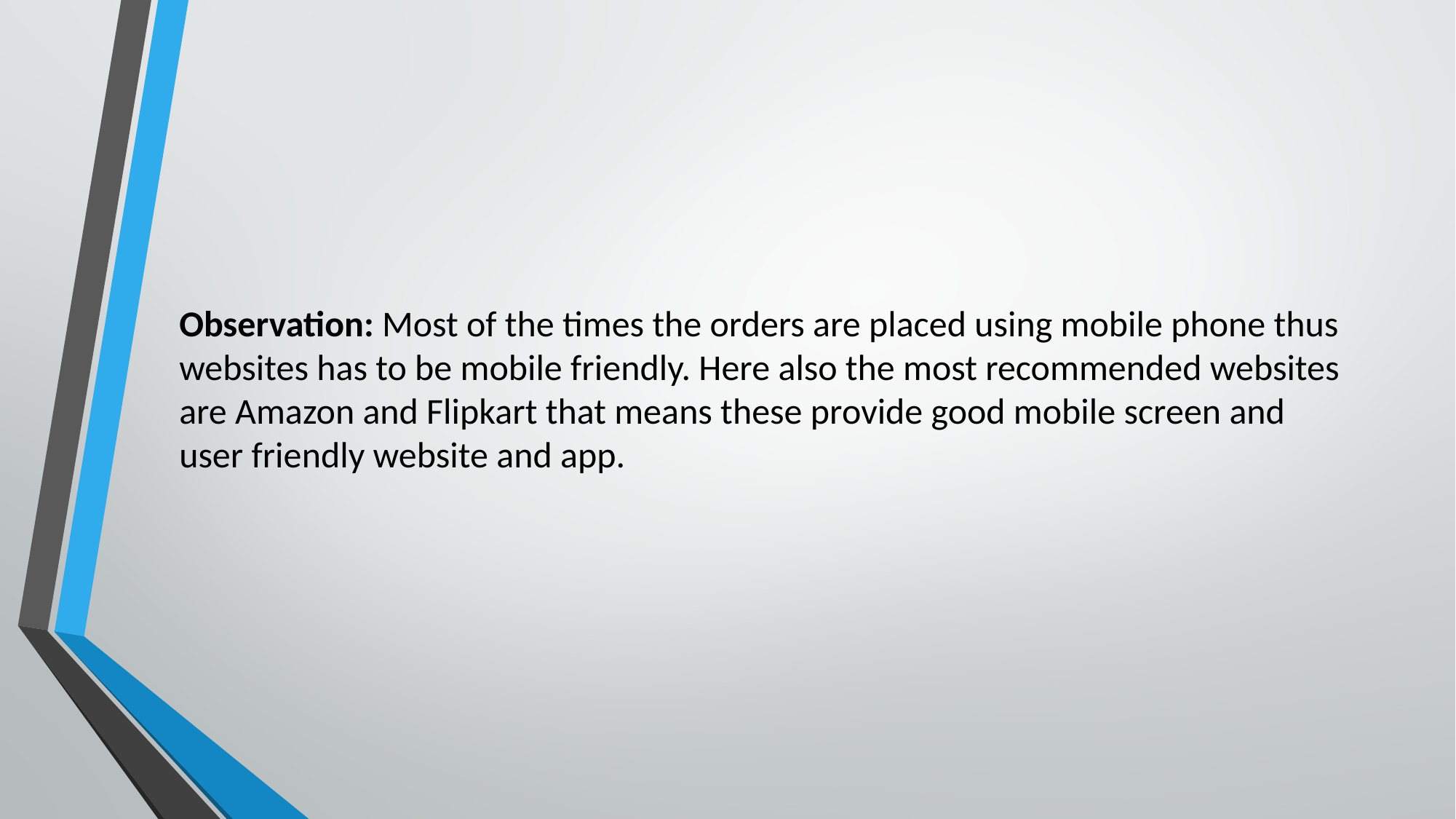

# Observation: Most of the times the orders are placed using mobile phone thus websites has to be mobile friendly. Here also the most recommended websites are Amazon and Flipkart that means these provide good mobile screen and user friendly website and app.